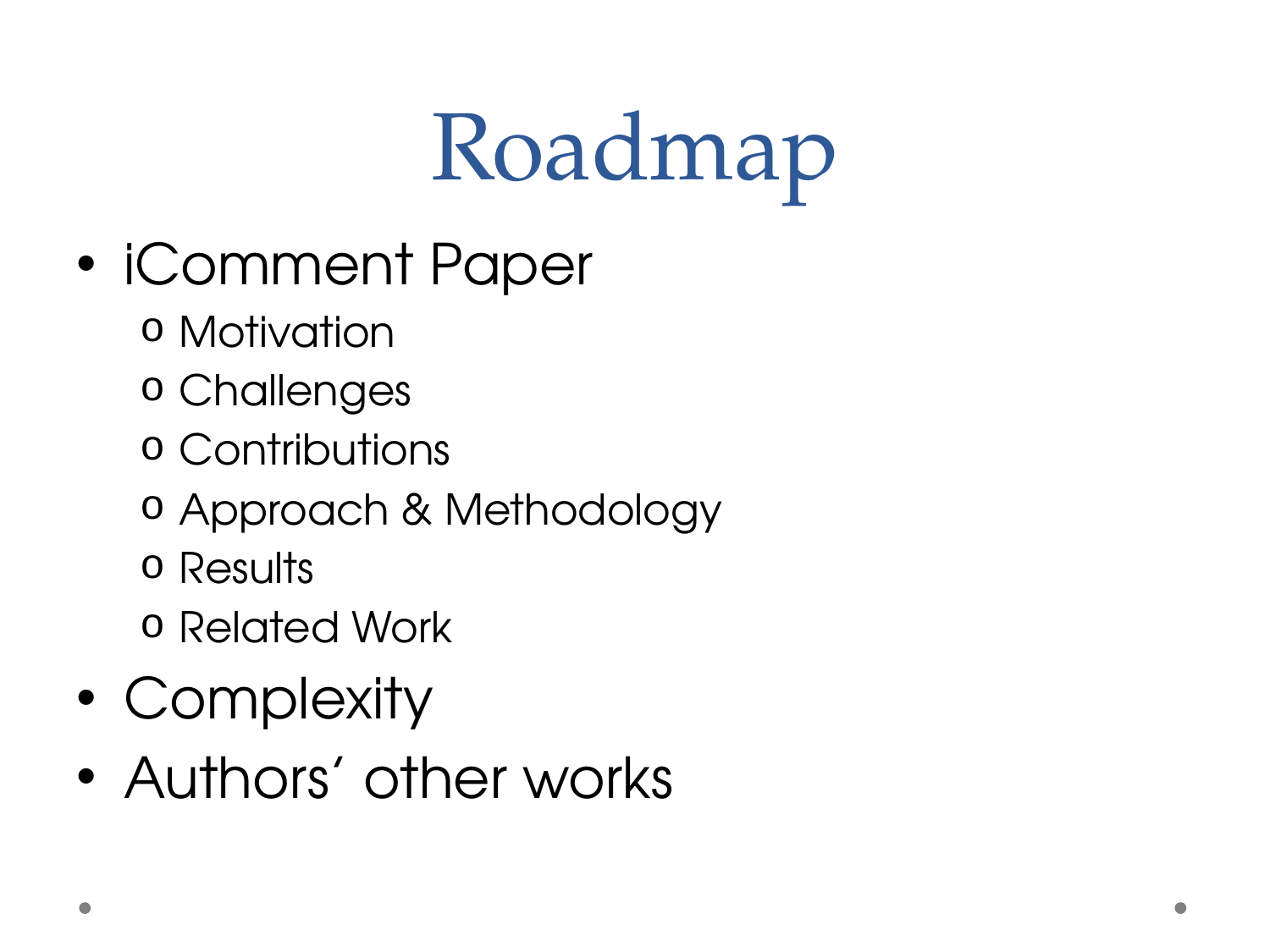

# Roadmap
iComment Paper
Motivation
Challenges
Contributions
Approach & Methodology
Results
Related Work
Complexity
Authors’ other works